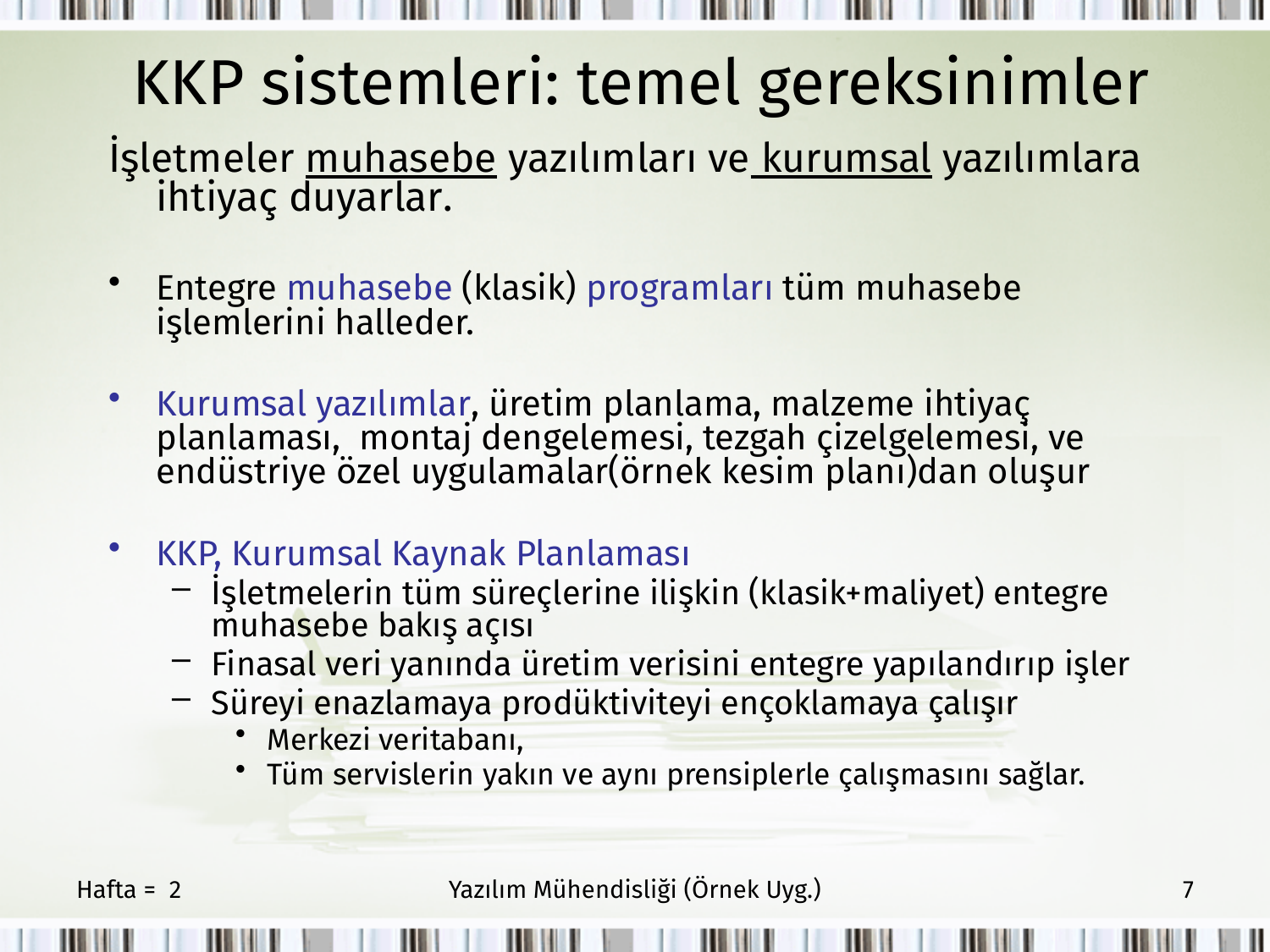

# KKP sistemleri: temel gereksinimler
İşletmeler muhasebe yazılımları ve kurumsal yazılımlara ihtiyaç duyarlar.

Entegre muhasebe (klasik) programları tüm muhasebe işlemlerini halleder.

Kurumsal yazılımlar, üretim planlama, malzeme ihtiyaç planlaması,  montaj dengelemesi, tezgah çizelgelemesi, ve endüstriye özel uygulamalar(örnek kesim planı)dan oluşur

KKP, Kurumsal Kaynak Planlaması
İşletmelerin tüm süreçlerine ilişkin (klasik+maliyet) entegre muhasebe bakış açısı
Finasal veri yanında üretim verisini entegre yapılandırıp işler
Süreyi enazlamaya prodüktiviteyi ençoklamaya çalışır
Merkezi veritabanı,
Tüm servislerin yakın ve aynı prensiplerle çalışmasını sağlar.
Hafta =  2
Yazılım Mühendisliği (Örnek Uyg.)
7